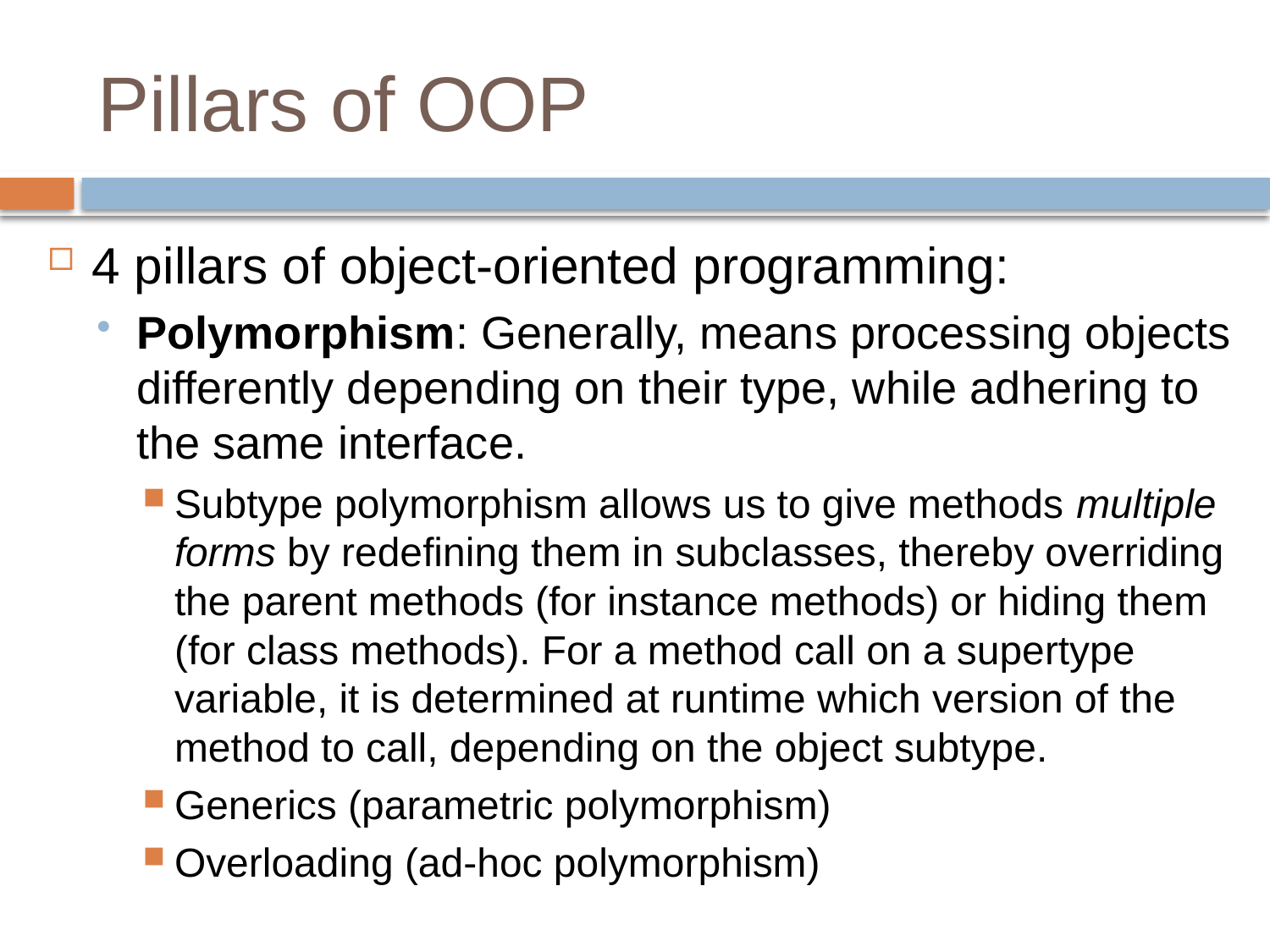

# Pillars of OOP
4 pillars of object-oriented programming:
Polymorphism: Generally, means processing objects differently depending on their type, while adhering to the same interface.
Subtype polymorphism allows us to give methods multiple forms by redefining them in subclasses, thereby overriding the parent methods (for instance methods) or hiding them (for class methods). For a method call on a supertype variable, it is determined at runtime which version of the method to call, depending on the object subtype.
Generics (parametric polymorphism)
Overloading (ad-hoc polymorphism)